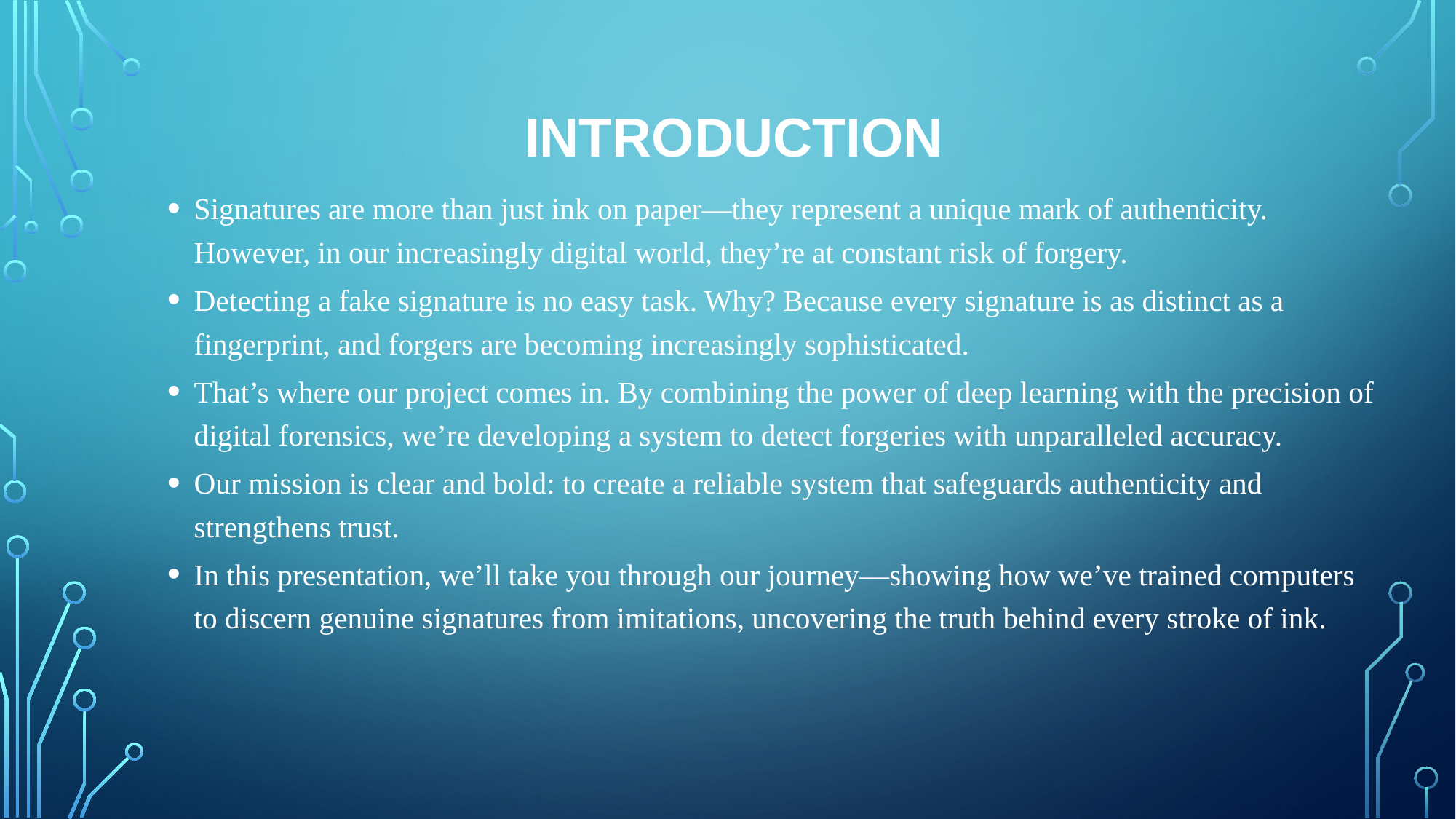

# INTRODUCTION
Signatures are more than just ink on paper—they represent a unique mark of authenticity. However, in our increasingly digital world, they’re at constant risk of forgery.
Detecting a fake signature is no easy task. Why? Because every signature is as distinct as a fingerprint, and forgers are becoming increasingly sophisticated.
That’s where our project comes in. By combining the power of deep learning with the precision of digital forensics, we’re developing a system to detect forgeries with unparalleled accuracy.
Our mission is clear and bold: to create a reliable system that safeguards authenticity and strengthens trust.
In this presentation, we’ll take you through our journey—showing how we’ve trained computers to discern genuine signatures from imitations, uncovering the truth behind every stroke of ink.